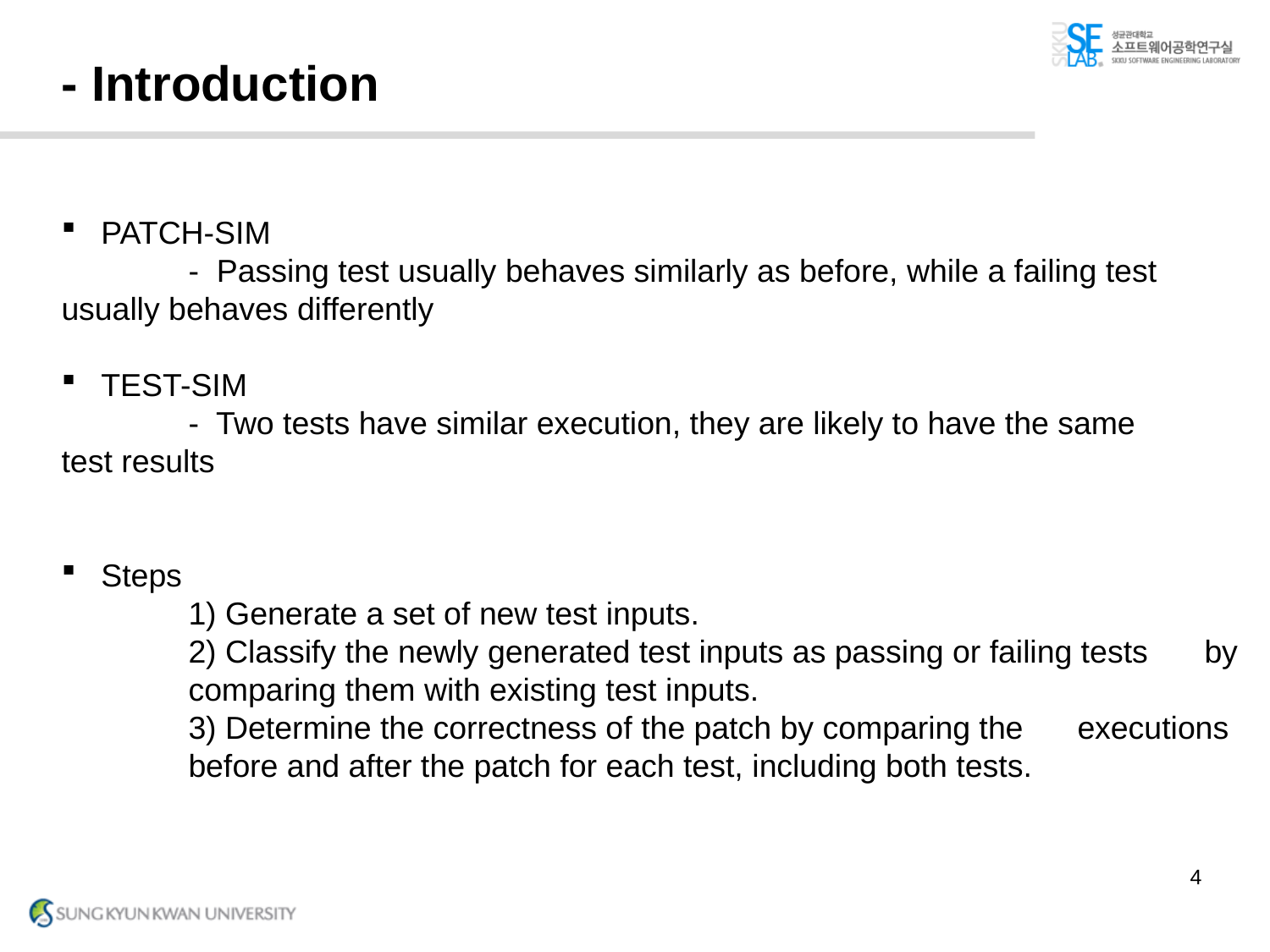

# - Introduction
PATCH-SIM
	-  Passing test usually behaves similarly as before, while a failing test 	usually behaves differently

TEST-SIM
	-  Two tests have similar execution, they are likely to have the same 	test results

Steps
	1) Generate a set of new test inputs.
	2) Classify the newly generated test inputs as passing or failing tests 	by 	comparing them with existing test inputs.
	3) Determine the correctness of the patch by comparing the 	executions 	before and after the patch for each test, including both tests.
4